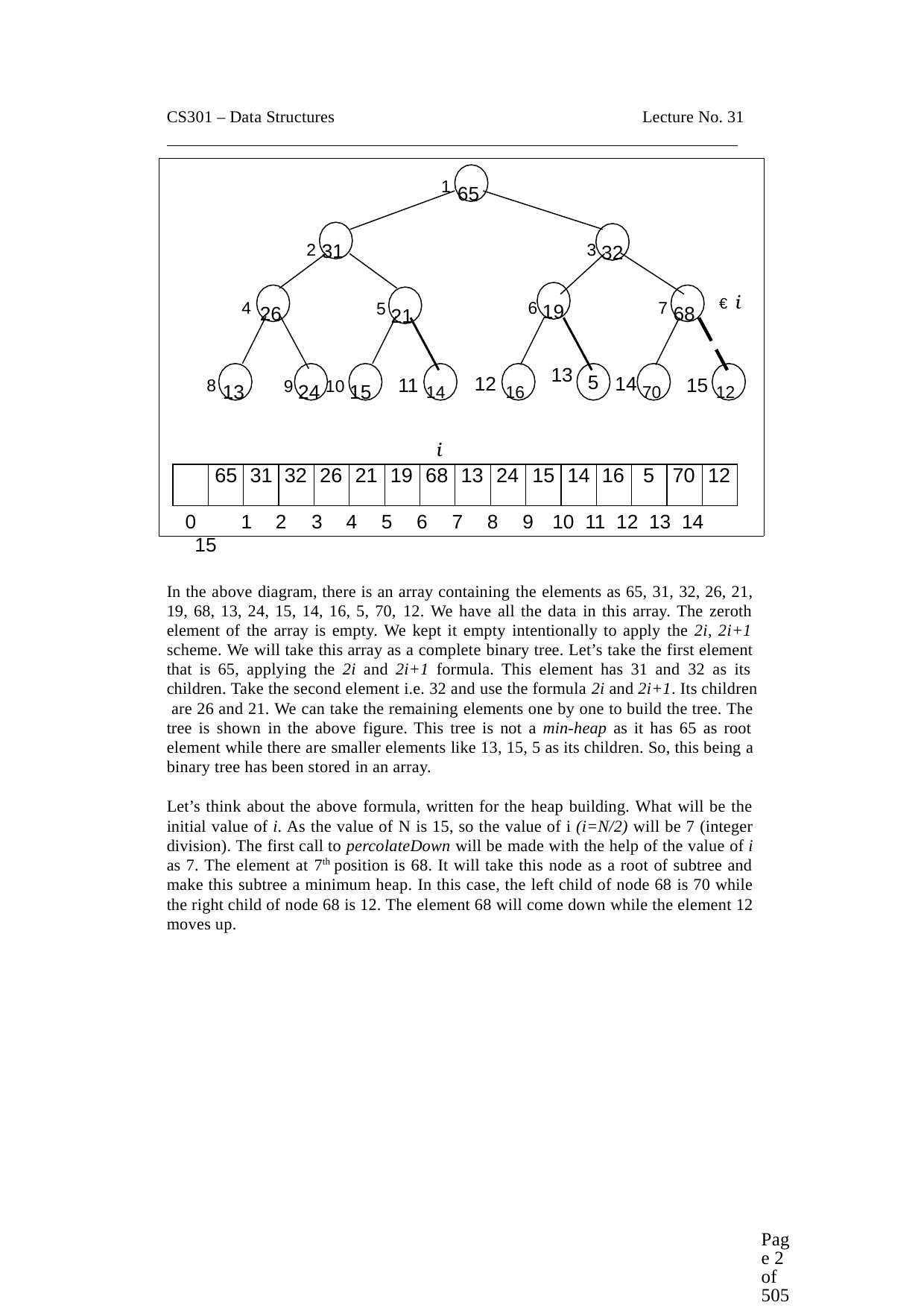

CS301 – Data Structures
Lecture No. 31

1 65

2 31
3 32

6 19
€ i
4 26
7 68
5 21

12 16
14 70
11 14
13
15 12

8 13	9 24 10 15
5
i

0	1	2	3	4	5	6	7	8	9	10  11  12  13  14   15

In the above diagram, there is an array containing the elements as 65, 31, 32, 26, 21,  19, 68, 13, 24, 15, 14, 16, 5, 70, 12. We have all the data in this array. The zeroth  element of the array is empty. We kept it empty intentionally to apply the 2i, 2i+1  scheme. We will take this array as a complete binary tree. Let’s take the first element  that is 65, applying the 2i and 2i+1 formula. This element has 31 and 32 as its  children. Take the second element i.e. 32 and use the formula 2i and 2i+1. Its children  are 26 and 21. We can take the remaining elements one by one to build the tree. The  tree is shown in the above figure. This tree is not a min-heap as it has 65 as root  element while there are smaller elements like 13, 15, 5 as its children. So, this being a  binary tree has been stored in an array.

Let’s think about the above formula, written for the heap building. What will be the  initial value of i. As the value of N is 15, so the value of i (i=N/2) will be 7 (integer  division). The first call to percolateDown will be made with the help of the value of i  as 7. The element at 7th position is 68. It will take this node as a root of subtree and  make this subtree a minimum heap. In this case, the left child of node 68 is 70 while  the right child of node 68 is 12. The element 68 will come down while the element 12  moves up.
|  | 65 | 31 | 32 | 26 | 21 | 19 | 68 | 13 | 24 | 15 | 14 | 16 | 5 | 70 | 12 |
| --- | --- | --- | --- | --- | --- | --- | --- | --- | --- | --- | --- | --- | --- | --- | --- |

Page 2 of 505